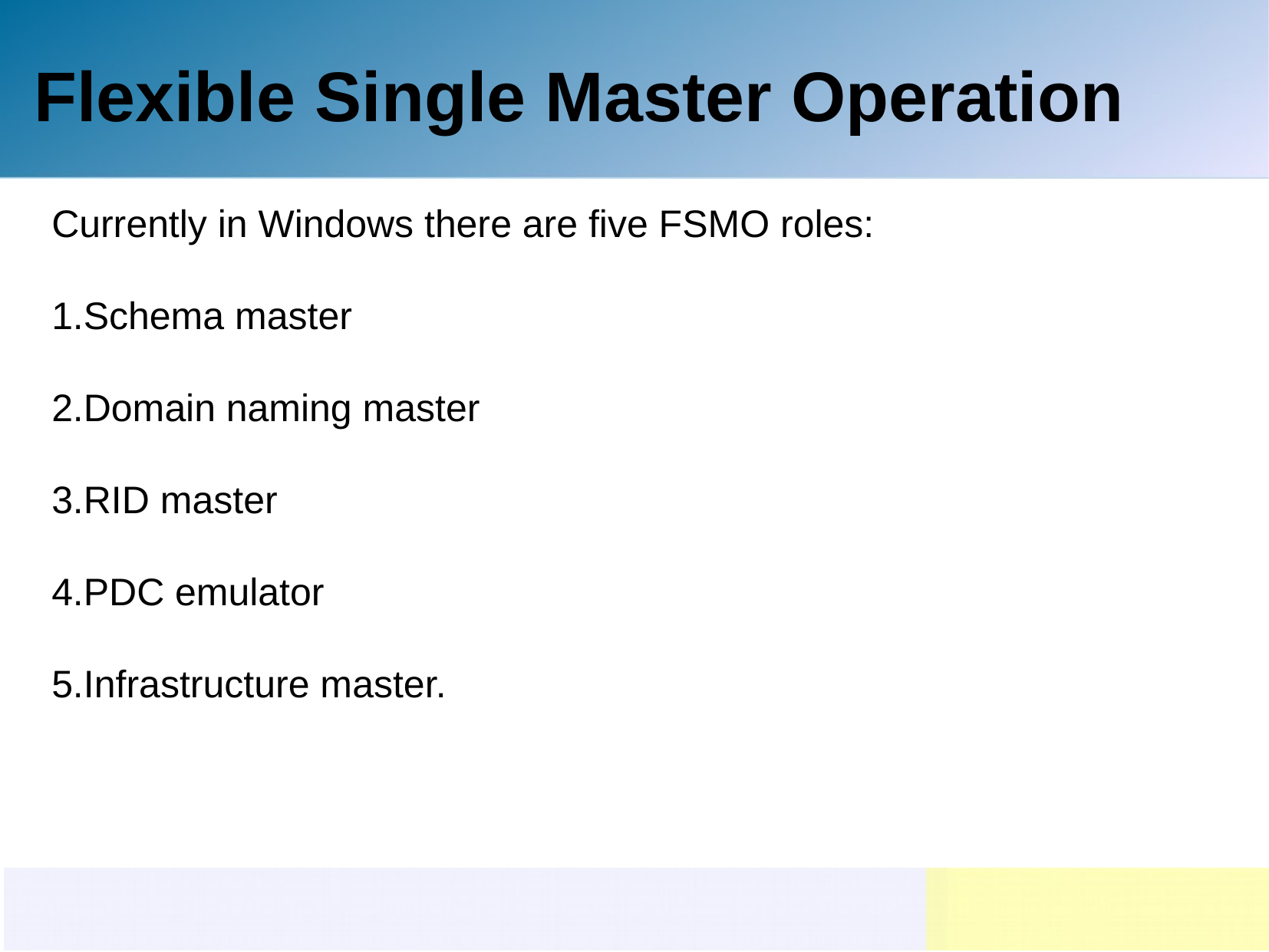

Flexible Single Master Operation
Currently in Windows there are five FSMO roles:

1.Schema master

2.Domain naming master

3.RID master

4.PDC emulator

5.Infrastructure master.